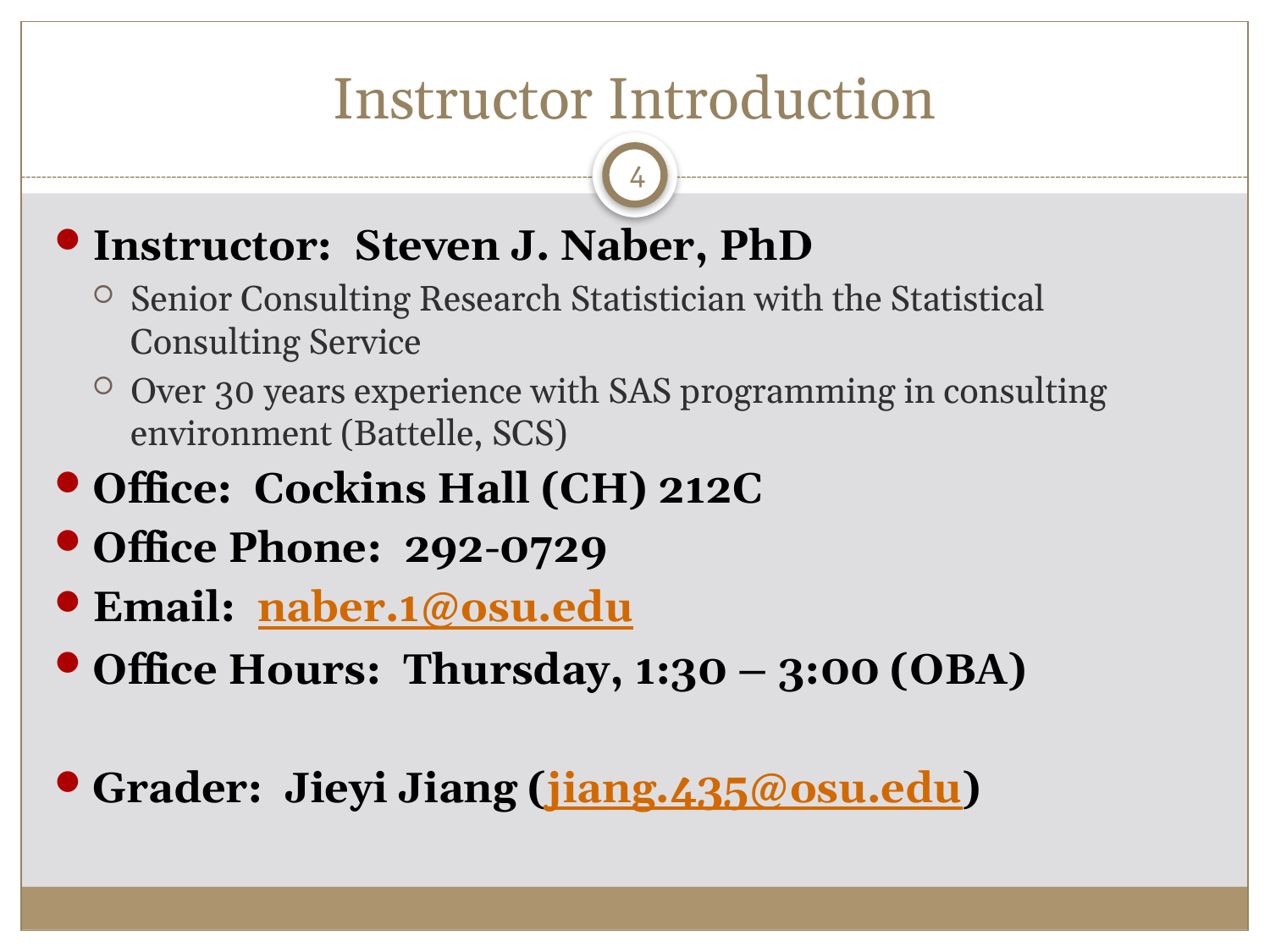

# Instructor Introduction
4
Instructor:  Steven J. Naber, PhD
Senior Consulting Research Statistician with the Statistical Consulting Service
Over 30 years experience with SAS programming in consulting environment (Battelle, SCS)
Office:  Cockins Hall (CH) 212C
Office Phone:  292-0729
Email:  naber.1@osu.edu
Office Hours:  Thursday, 1:30 – 3:00 (OBA)

Grader:  Jieyi Jiang (jiang.435@osu.edu)